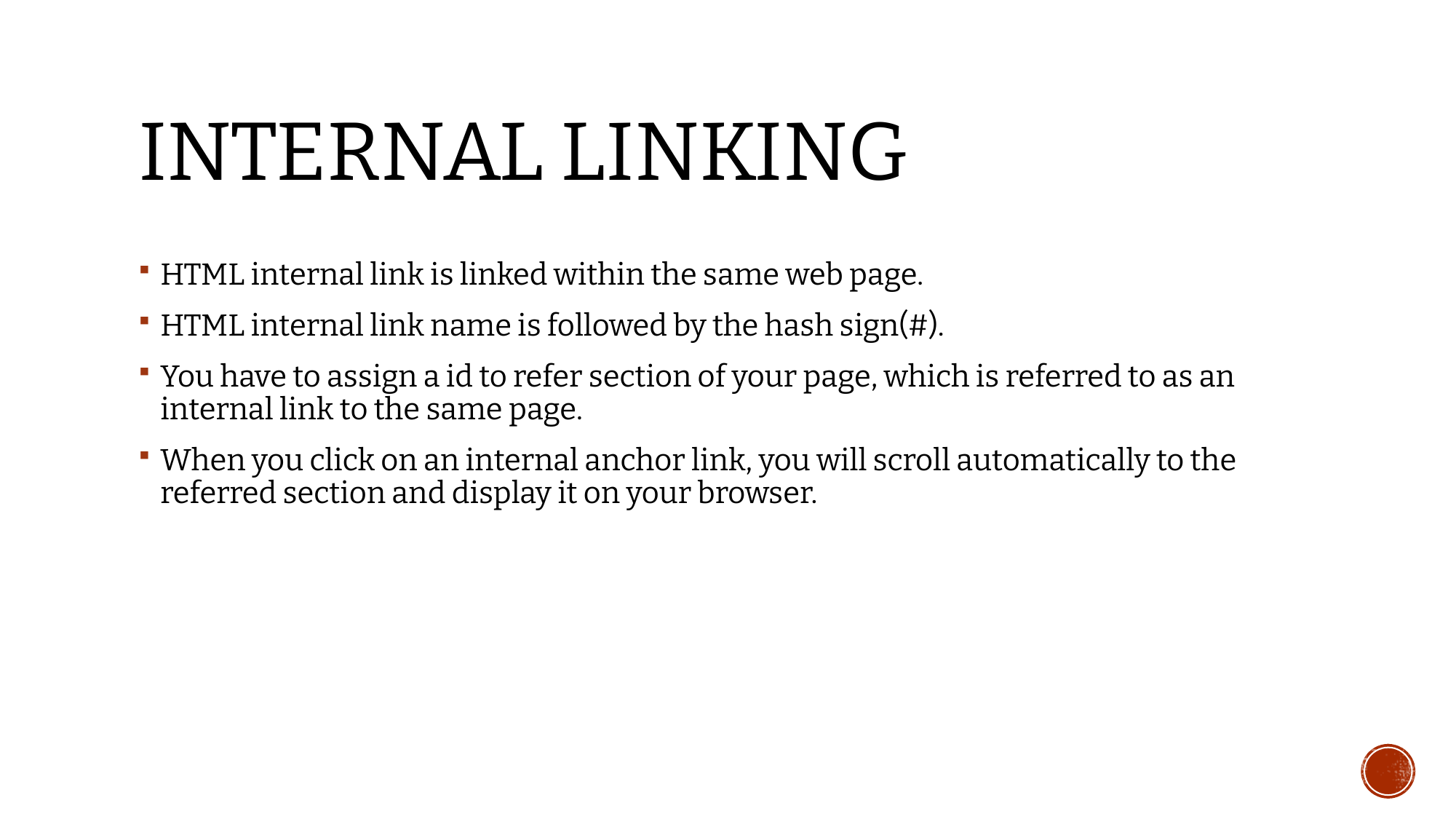

# Internal Linking
HTML internal link is linked within the same web page.
HTML internal link name is followed by the hash sign(#).
You have to assign a id to refer section of your page, which is referred to as an internal link to the same page.
When you click on an internal anchor link, you will scroll automatically to the referred section and display it on your browser.